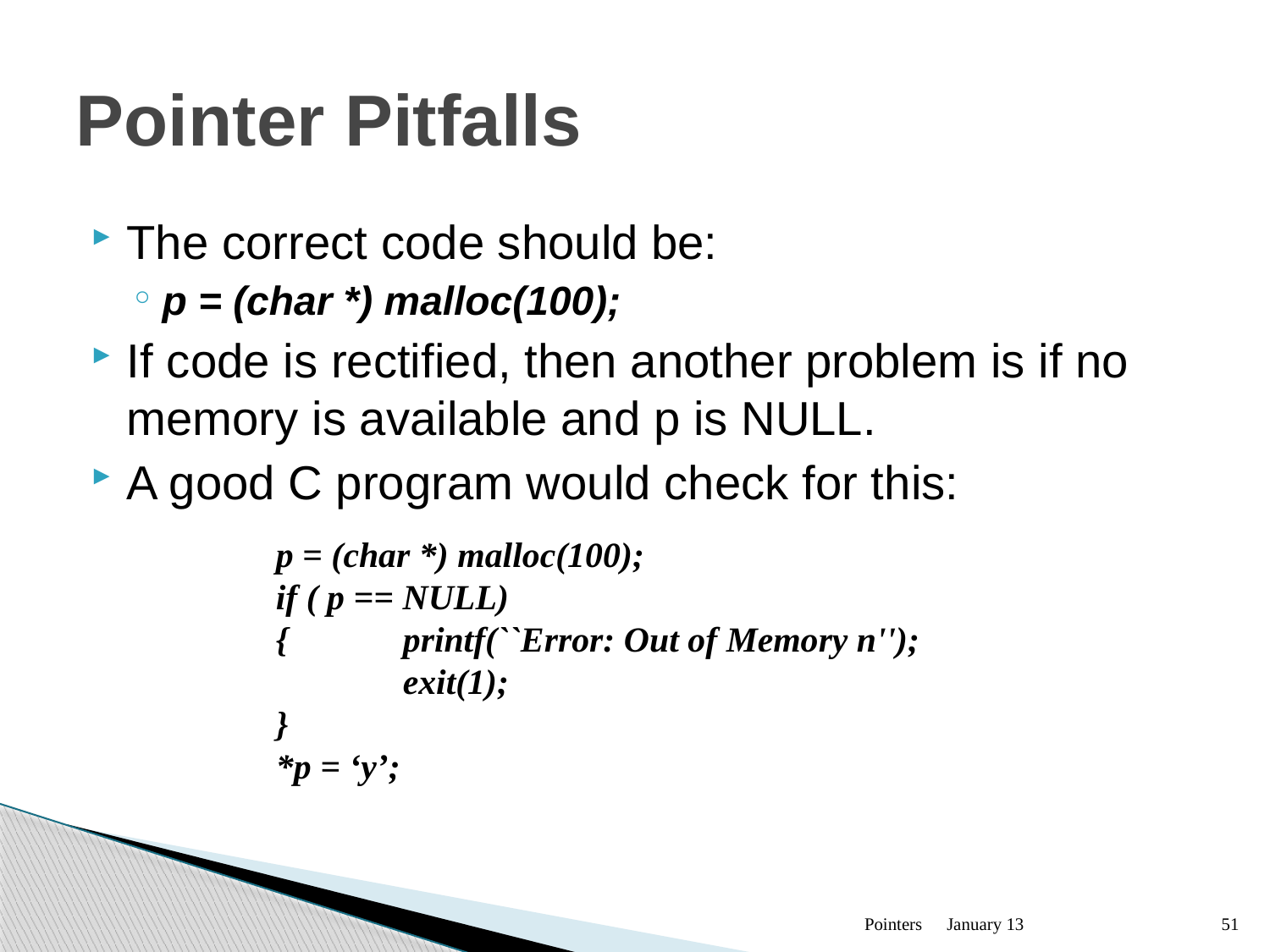

# Pointer Pitfalls
The correct code should be:
p = (char *) malloc(100);
If code is rectified, then another problem is if no memory is available and p is NULL.
A good C program would check for this:
p = (char *) malloc(100);
if ( p == NULL)
{	printf(``Error: Out of Memory n'');
	exit(1);
}
*p = ‘y’;
Pointers
January 13
51